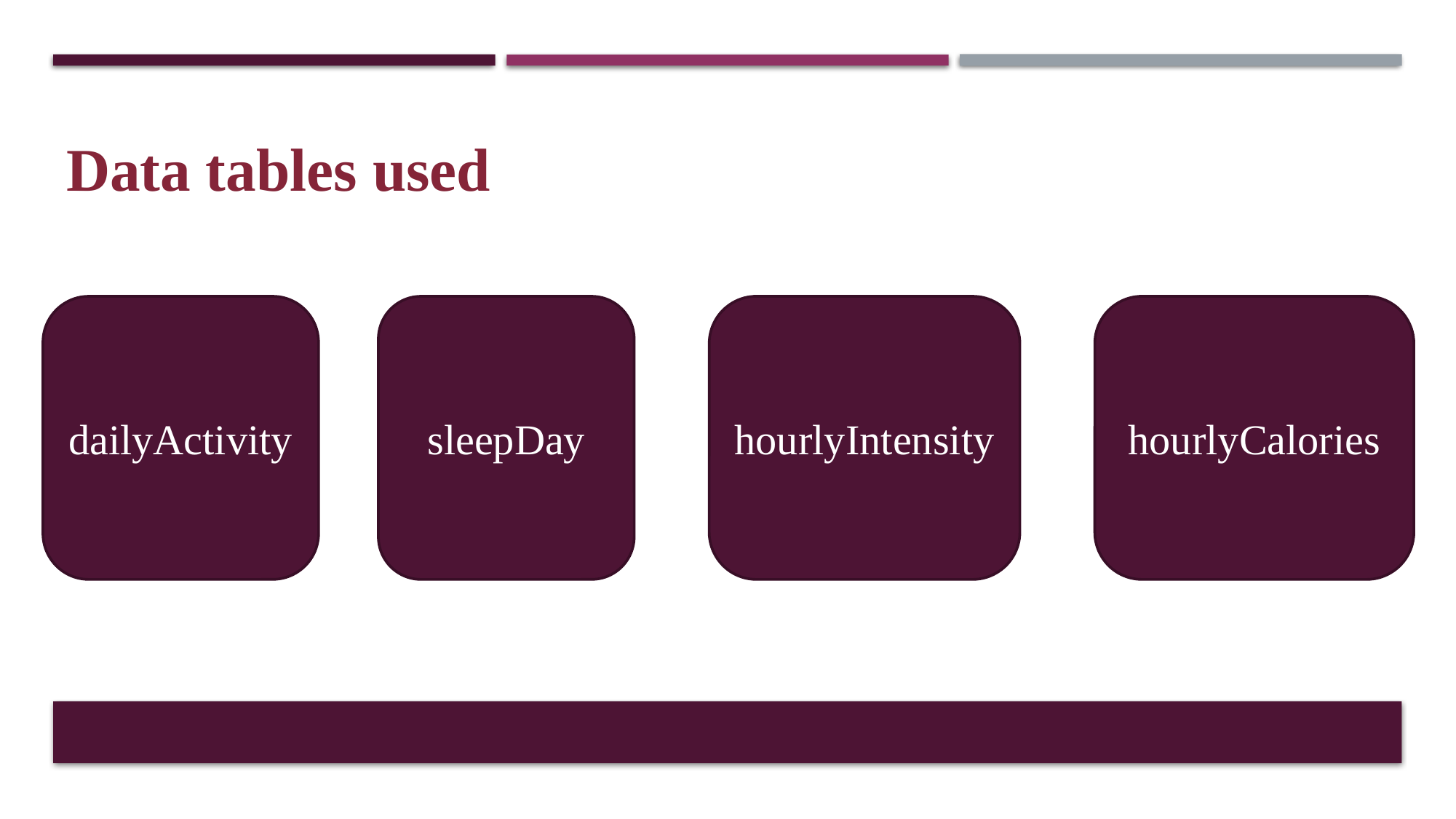

Data tables used
dailyActivity
sleepDay
hourlyIntensity
hourlyCalories